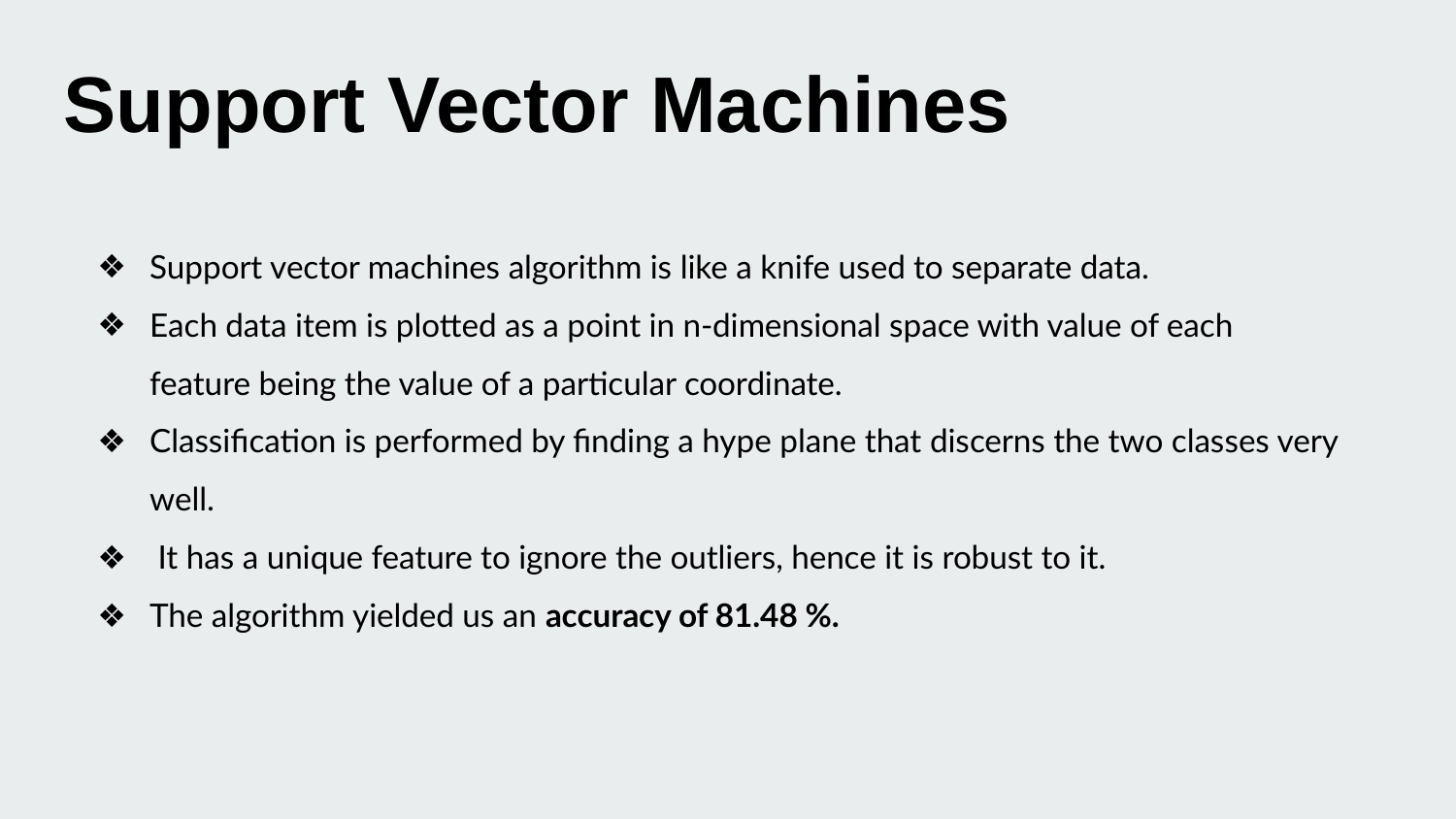

Support Vector Machines
Support vector machines algorithm is like a knife used to separate data.
Each data item is plotted as a point in n-dimensional space with value of each feature being the value of a particular coordinate.
Classification is performed by finding a hype plane that discerns the two classes very well.
 It has a unique feature to ignore the outliers, hence it is robust to it.
The algorithm yielded us an accuracy of 81.48 %.